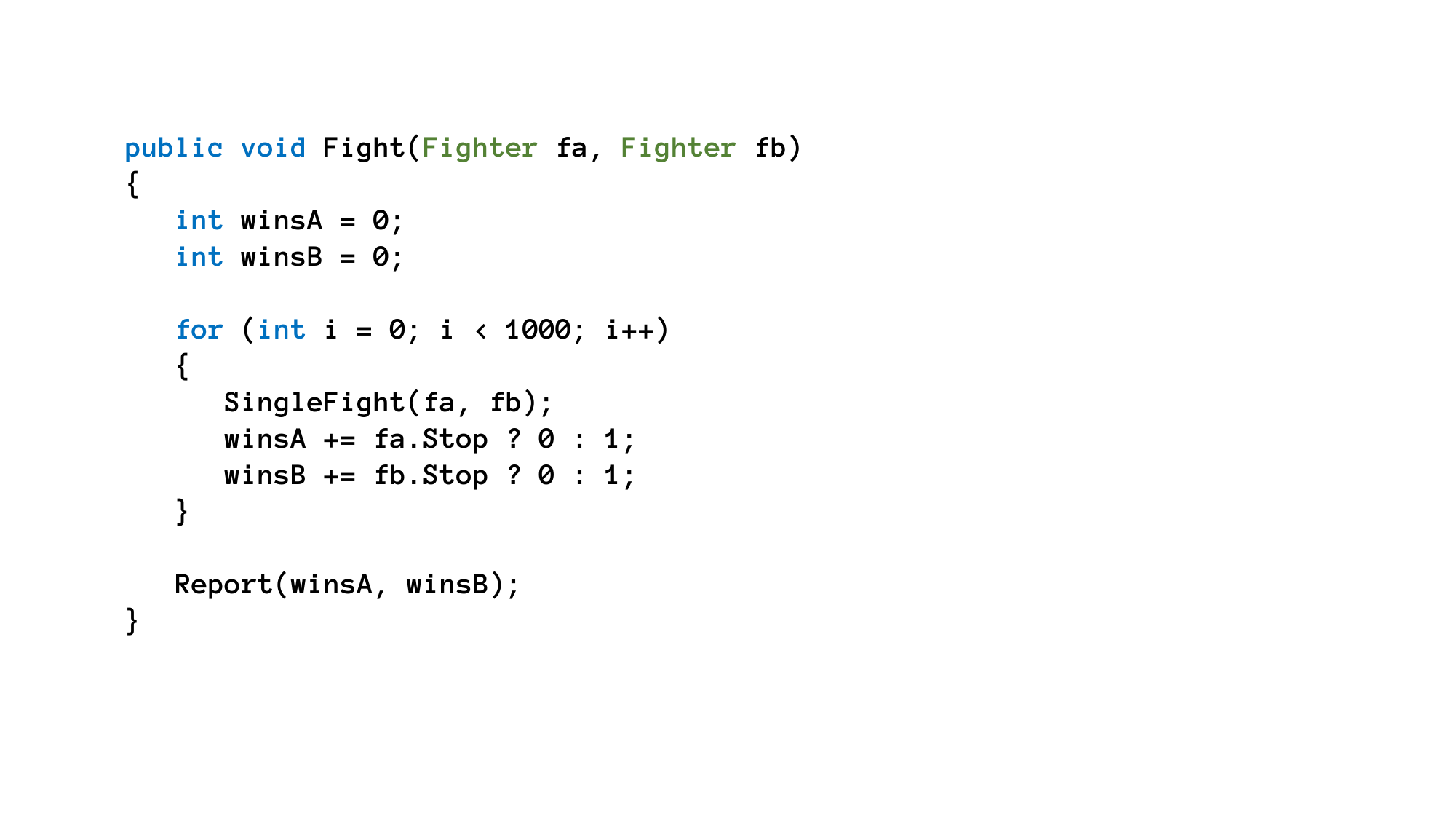

public void Fight(Fighter fa, Fighter fb)
{
   int winsA = 0;
   int winsB = 0;

   for (int i = 0; i < 1000; i++)
   {
      SingleFight(fa, fb);
      winsA += fa.Stop ? 0 : 1;
      winsB += fb.Stop ? 0 : 1;
   }

   Report(winsA, winsB);
}